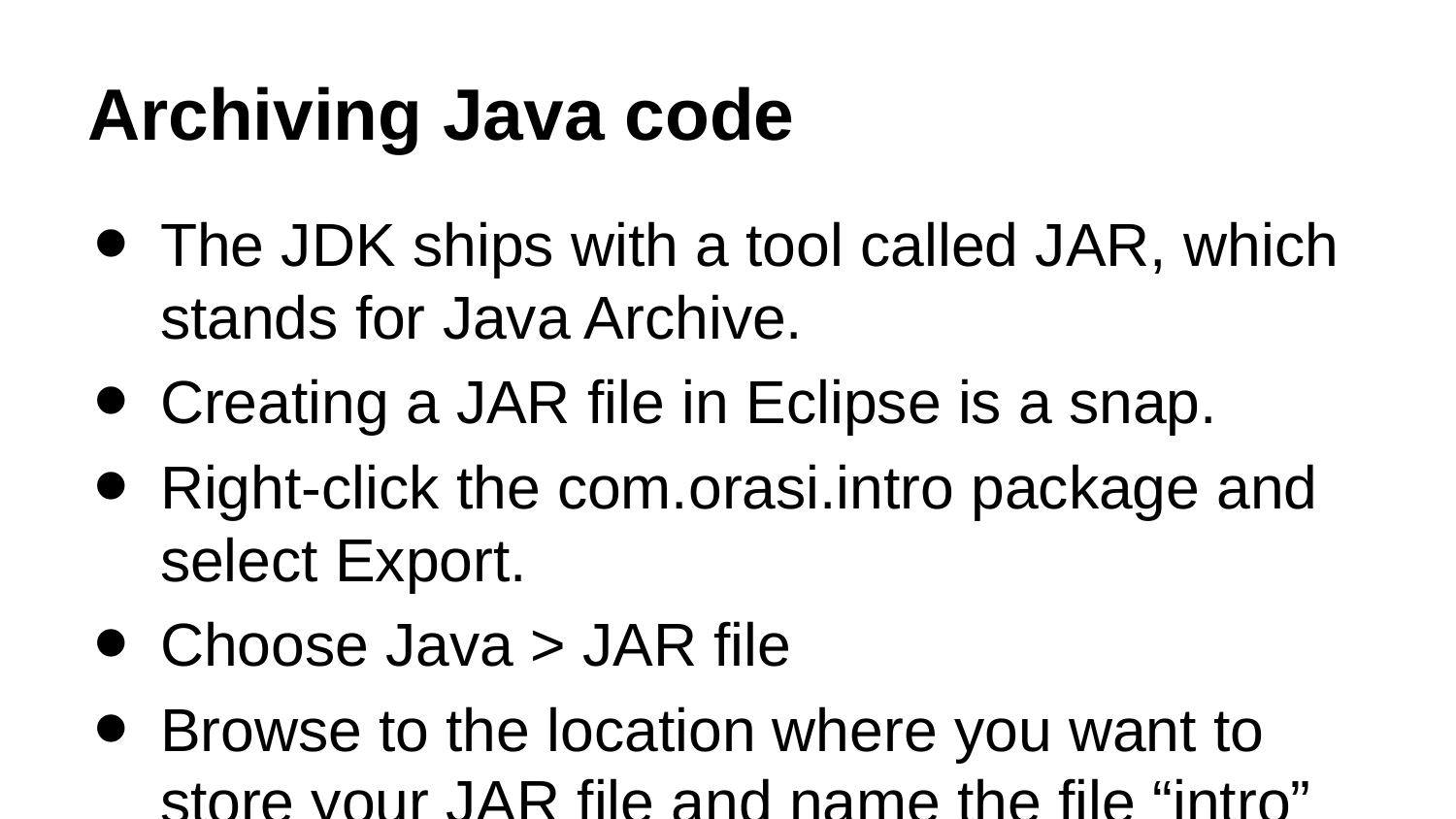

# Archiving Java code
The JDK ships with a tool called JAR, which stands for Java Archive.
Creating a JAR file in Eclipse is a snap.
Right-click the com.orasi.intro package and select Export.
Choose Java > JAR file
Browse to the location where you want to store your JAR file and name the file “intro”
java -cp /path/to/intro.jar com.orasi.Person